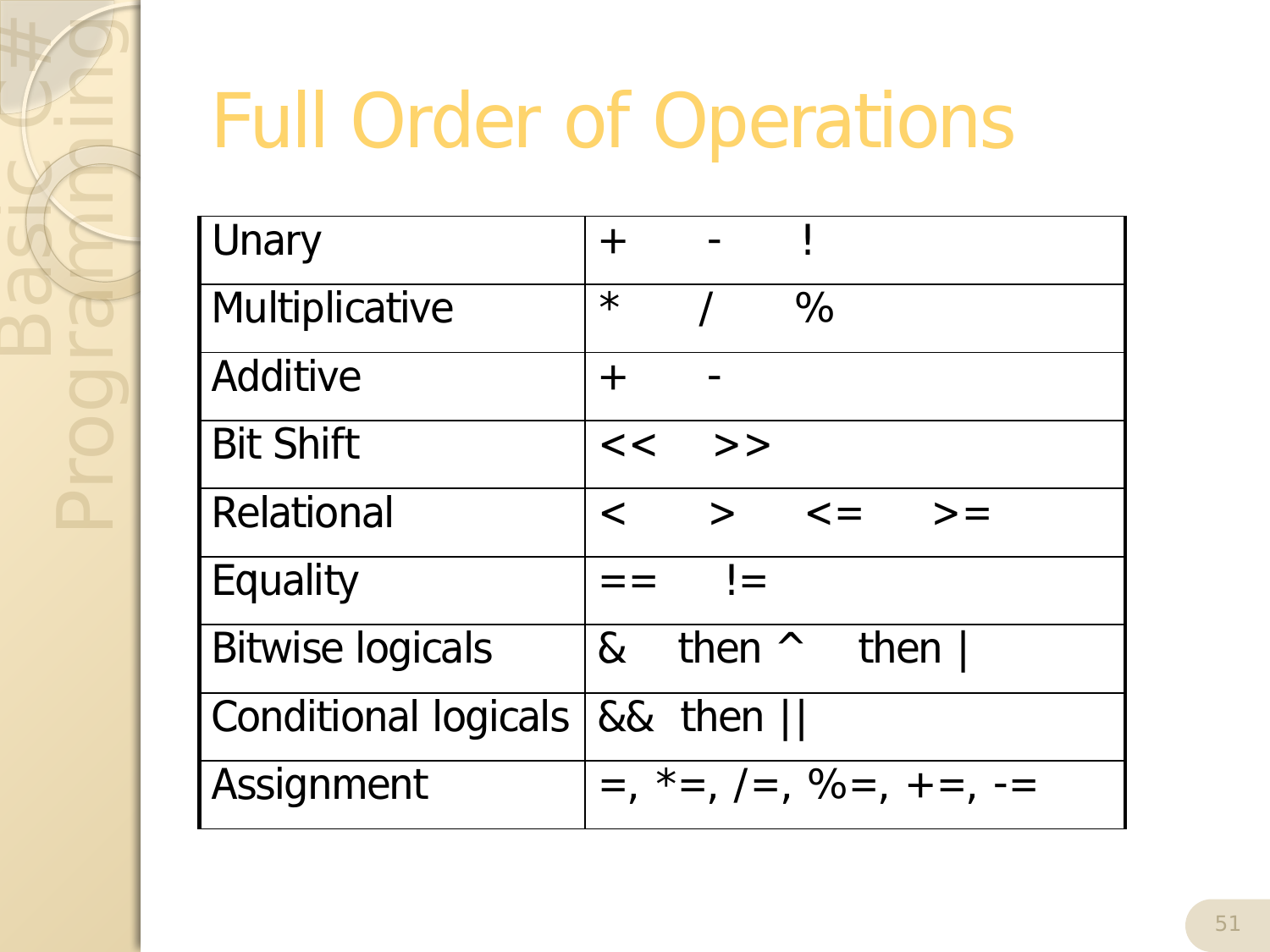

# Full Order of Operations
| Unary | + - ! |
| --- | --- |
| Multiplicative | \* / % |
| Additive | + - |
| Bit Shift | << >> |
| Relational | < > <= >= |
| Equality | == != |
| Bitwise logicals | & then ^ then | |
| Conditional logicals | && then || |
| Assignment | =, \*=, /=, %=, +=, -= |
51